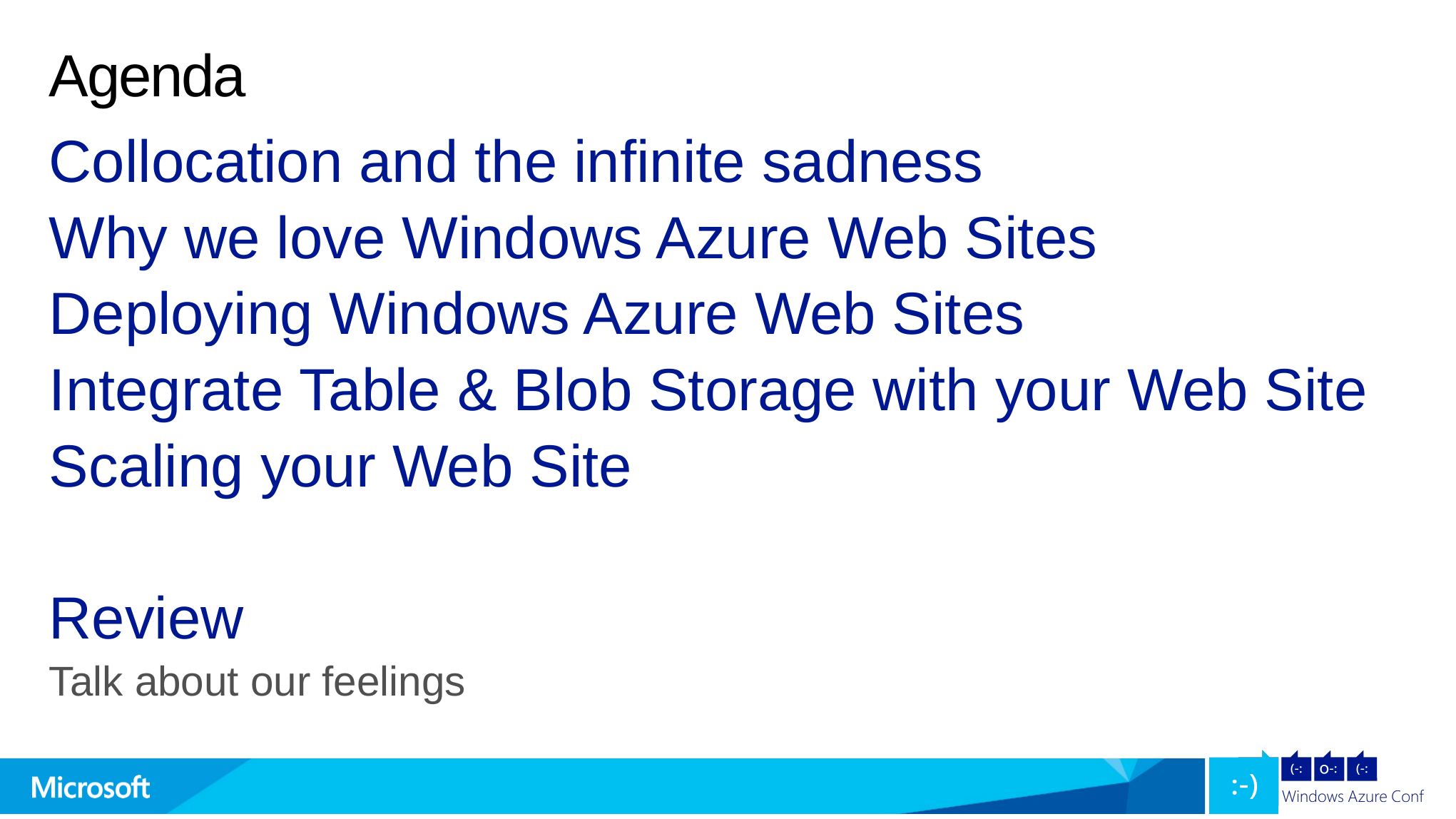

# Agenda
Collocation and the infinite sadness
Why we love Windows Azure Web Sites
Deploying Windows Azure Web Sites
Integrate Table & Blob Storage with your Web Site
Scaling your Web Site

Review
Talk about our feelings